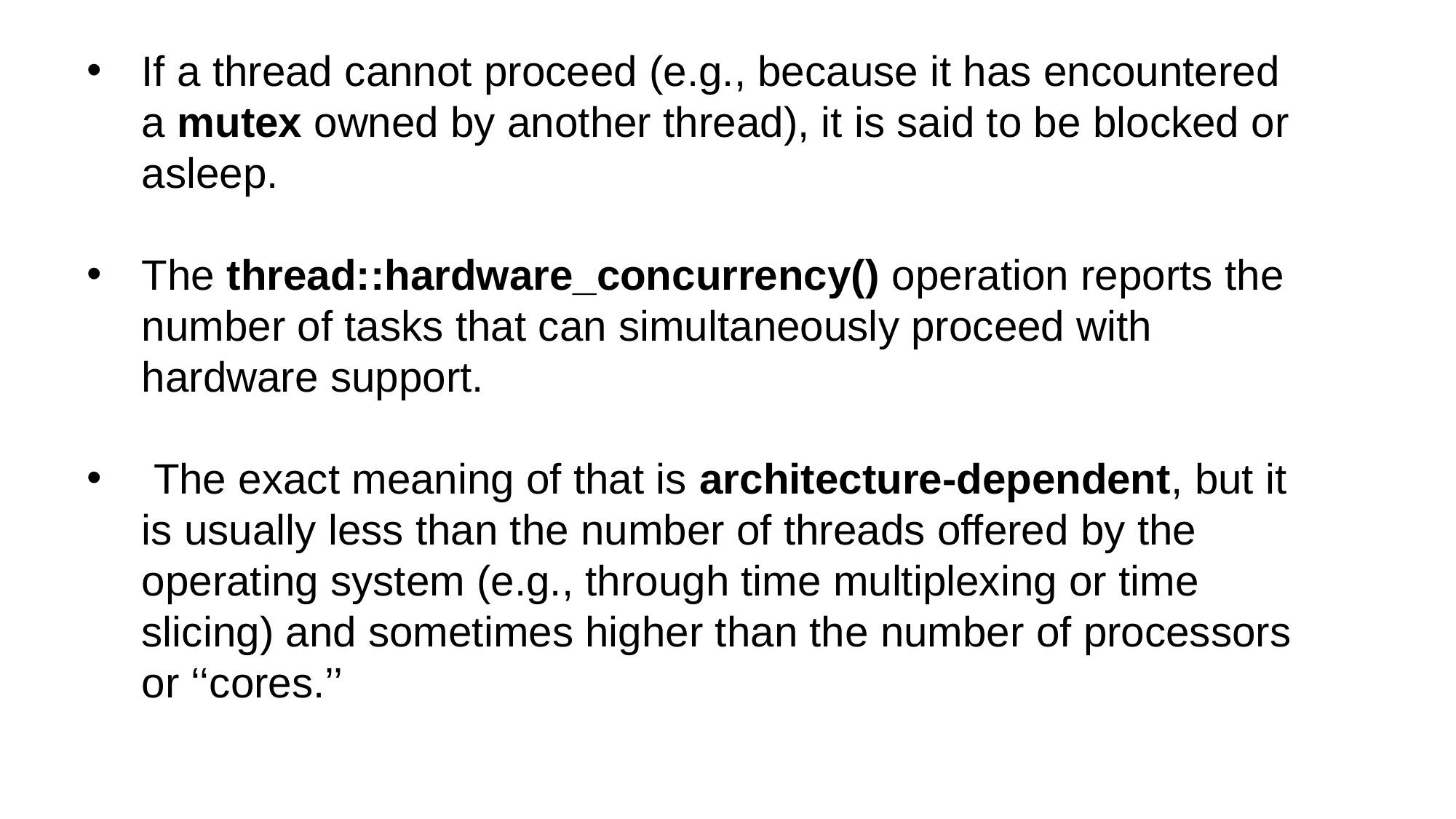

If a thread cannot proceed (e.g., because it has encountered a mutex owned by another thread), it is said to be blocked or asleep.

The thread::hardware_concurrency() operation reports the number of tasks that can simultaneously proceed with hardware support.

 The exact meaning of that is architecture-dependent, but it is usually less than the number of threads offered by the operating system (e.g., through time multiplexing or time slicing) and sometimes higher than the number of processors or ‘‘cores.’’